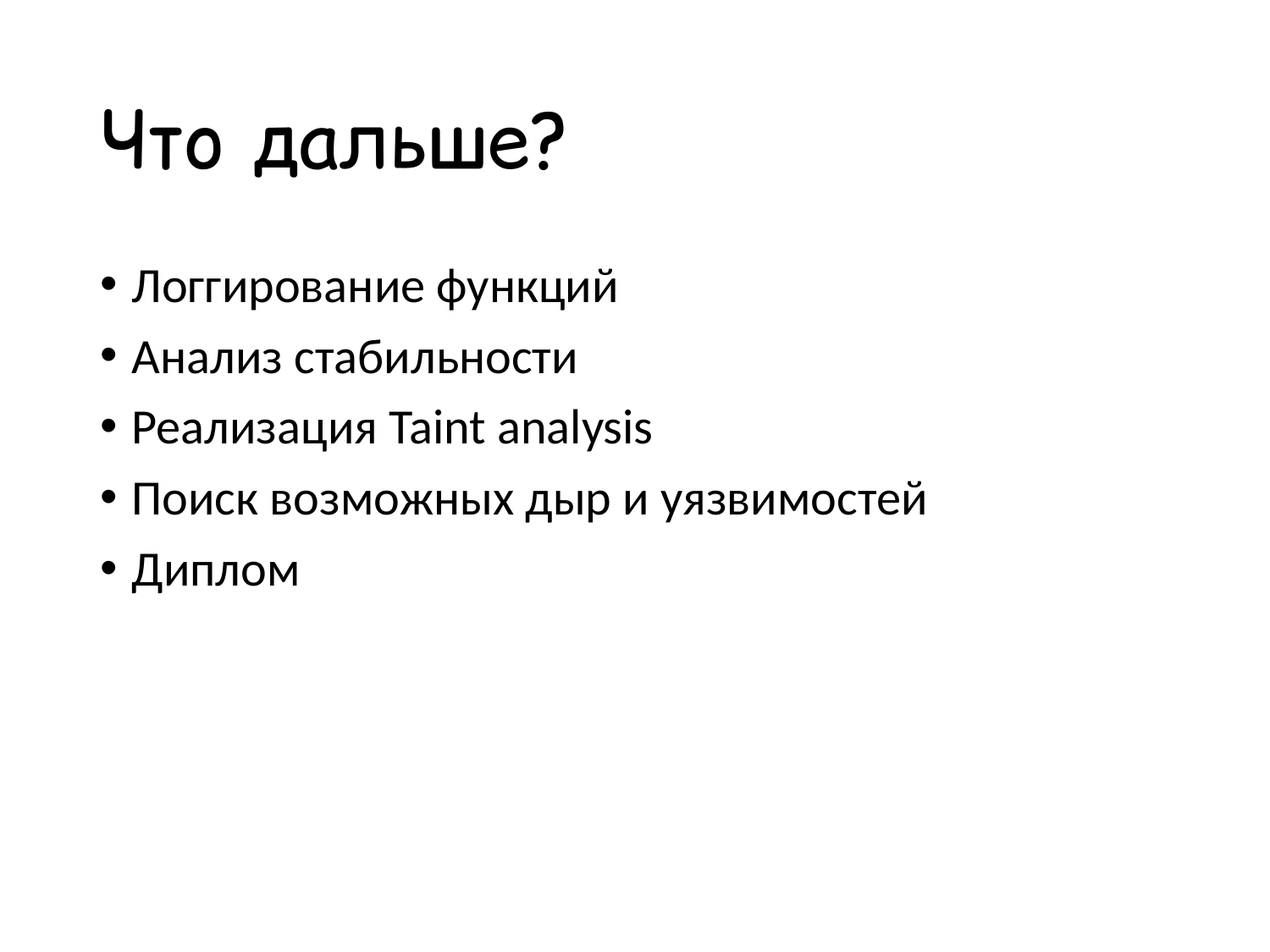

# Что дальше?
Логгирование функций
Анализ стабильности
Реализация Taint analysis
Поиск возможных дыр и уязвимостей
Диплом